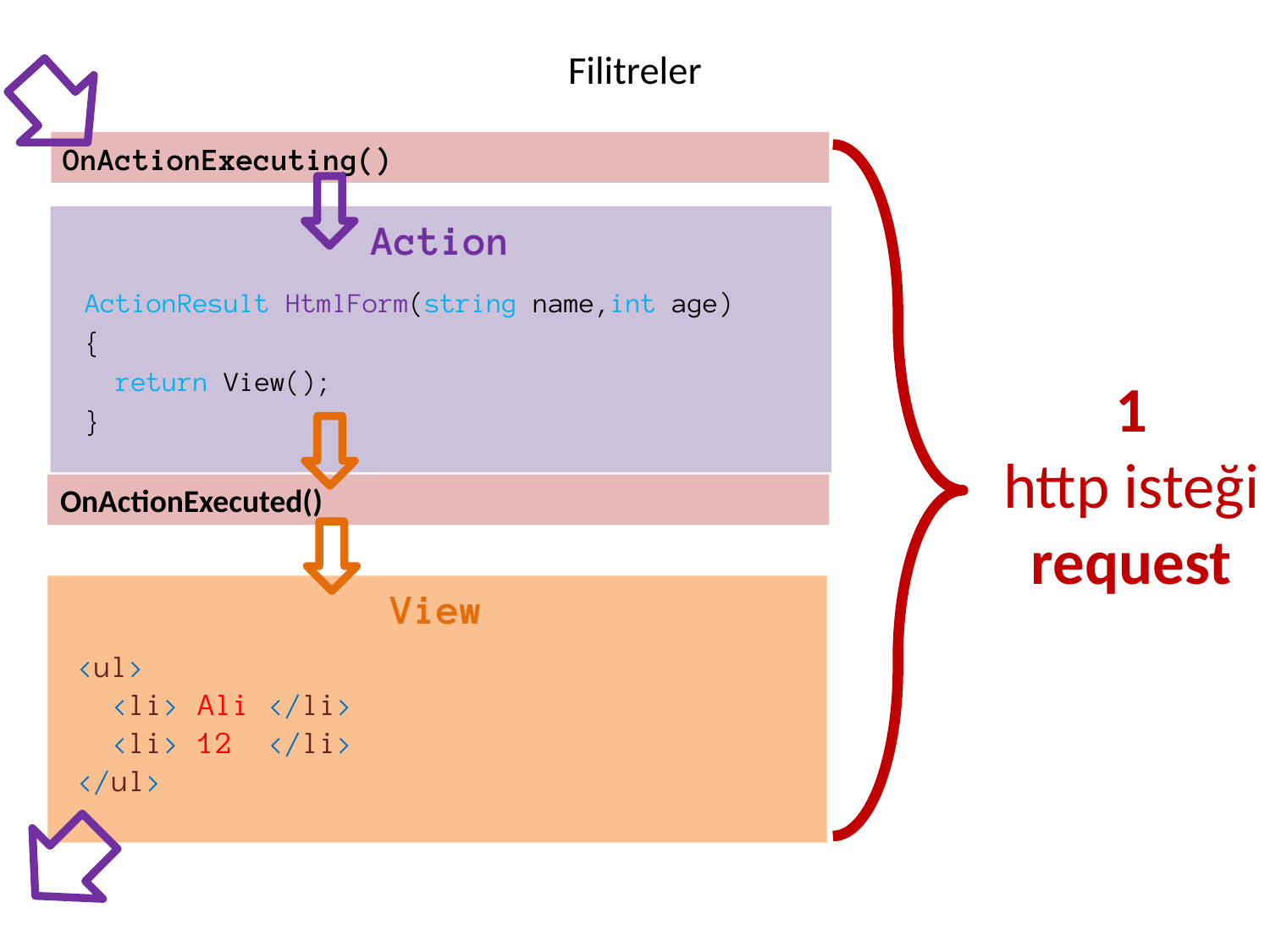

# Filitreler

OnActionExecuting()

Action

ActionResult HtmlForm(string name,int age)
{
  return View();
}
1
http isteği
request

OnActionExecuted()

View

<ul>
  <li> Ali </li>
  <li> 12  </li>
</ul>